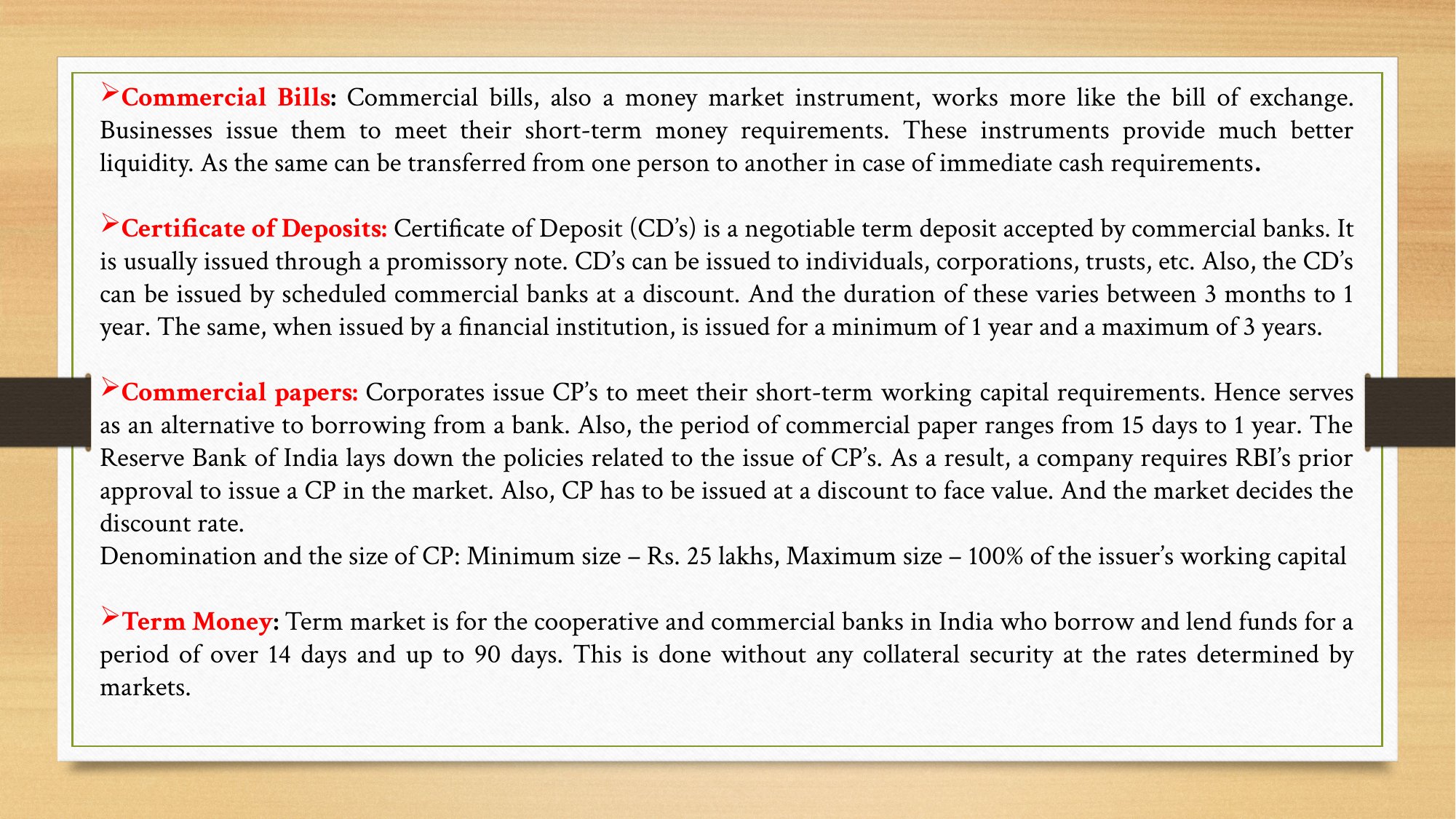

Commercial Bills: Commercial bills, also a money market instrument, works more like the bill of exchange. Businesses issue them to meet their short-term money requirements. These instruments provide much better liquidity. As the same can be transferred from one person to another in case of immediate cash requirements.

Certificate of Deposits: Certificate of Deposit (CD’s) is a negotiable term deposit accepted by commercial banks. It is usually issued through a promissory note. CD’s can be issued to individuals, corporations, trusts, etc. Also, the CD’s can be issued by scheduled commercial banks at a discount. And the duration of these varies between 3 months to 1 year. The same, when issued by a financial institution, is issued for a minimum of 1 year and a maximum of 3 years.

Commercial papers: Corporates issue CP’s to meet their short-term working capital requirements. Hence serves as an alternative to borrowing from a bank. Also, the period of commercial paper ranges from 15 days to 1 year. The Reserve Bank of India lays down the policies related to the issue of CP’s. As a result, a company requires RBI’s prior approval to issue a CP in the market. Also, CP has to be issued at a discount to face value. And the market decides the discount rate.
Denomination and the size of CP: Minimum size – Rs. 25 lakhs, Maximum size – 100% of the issuer’s working capital

Term Money: Term market is for the cooperative and commercial banks in India who borrow and lend funds for a period of over 14 days and up to 90 days. This is done without any collateral security at the rates determined by markets.